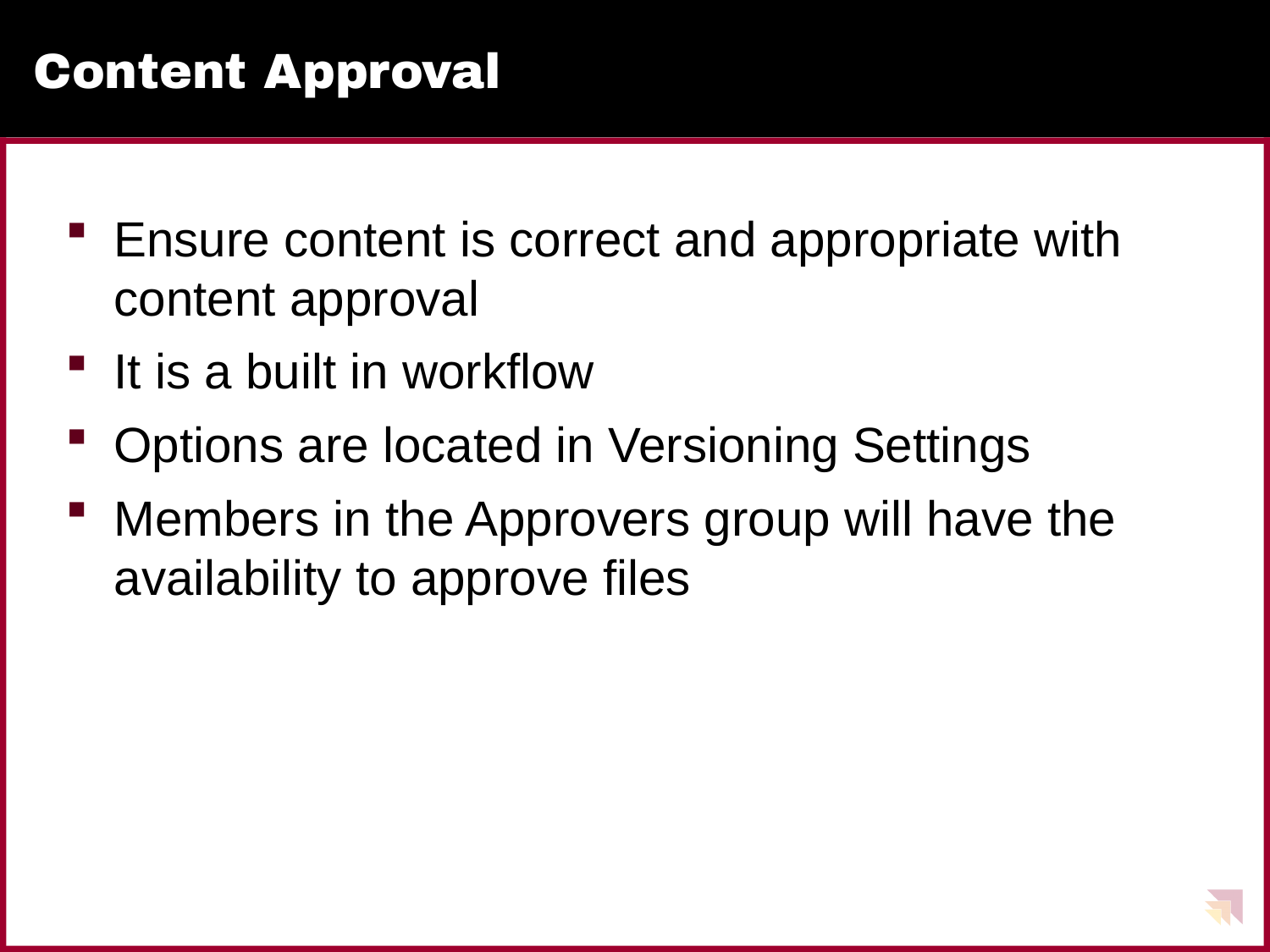

# Content Approval
Ensure content is correct and appropriate with content approval
It is a built in workflow
Options are located in Versioning Settings
Members in the Approvers group will have the availability to approve files